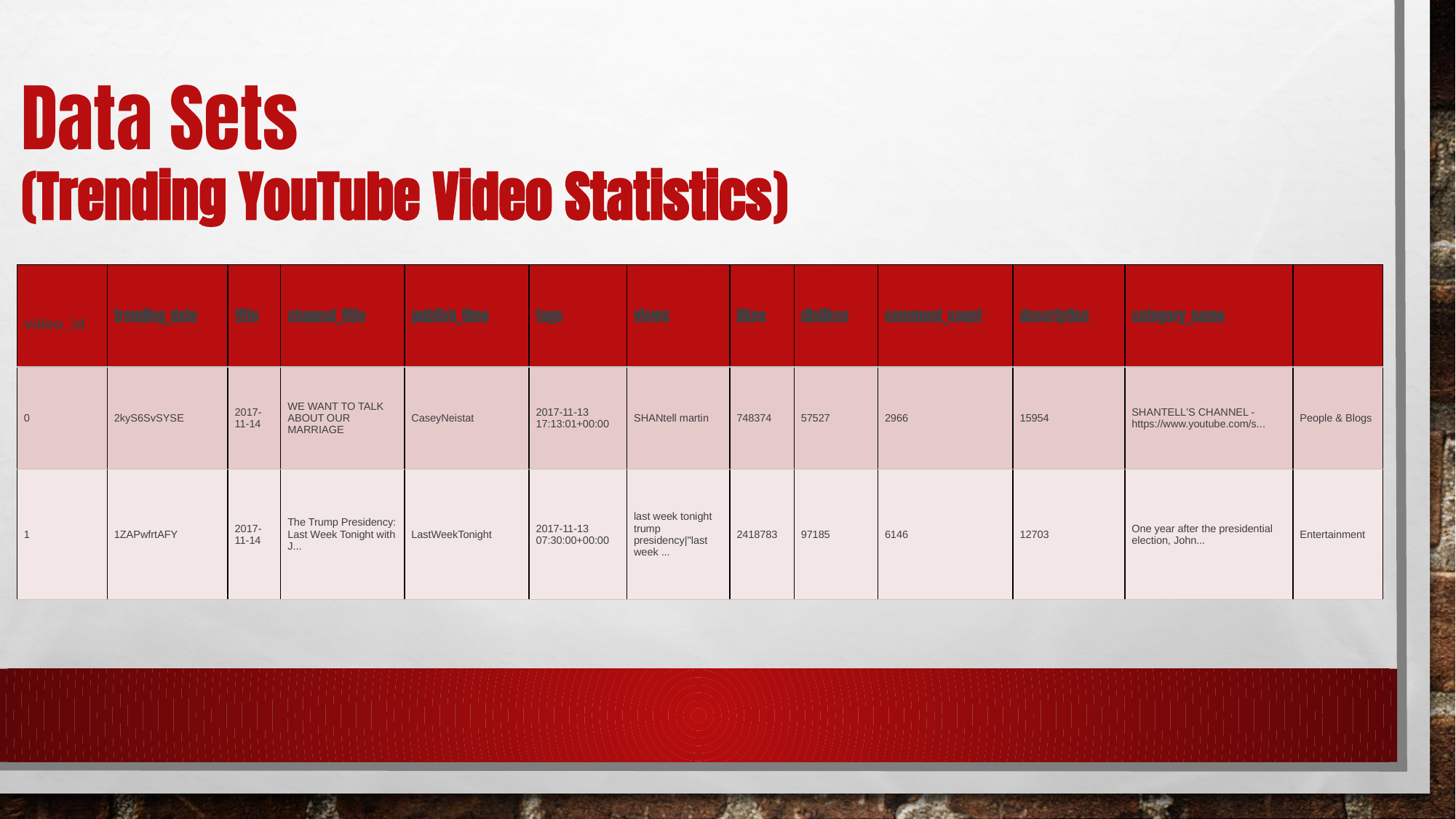

Data Sets
(Trending YouTube Video Statistics)
| video\_id | trending\_date | title | channel\_title | publish\_time | tags | views | likes | dislikes | comment\_count | description | category\_name |  |
| --- | --- | --- | --- | --- | --- | --- | --- | --- | --- | --- | --- | --- |
| 0 | 2kyS6SvSYSE | 2017-11-14 | WE WANT TO TALK ABOUT OUR MARRIAGE | CaseyNeistat | 2017-11-13 17:13:01+00:00 | SHANtell martin | 748374 | 57527 | 2966 | 15954 | SHANTELL'S CHANNEL - https://www.youtube.com/s... | People & Blogs |
| 1 | 1ZAPwfrtAFY | 2017-11-14 | The Trump Presidency: Last Week Tonight with J... | LastWeekTonight | 2017-11-13 07:30:00+00:00 | last week tonight trump presidency|"last week ... | 2418783 | 97185 | 6146 | 12703 | One year after the presidential election, John... | Entertainment |